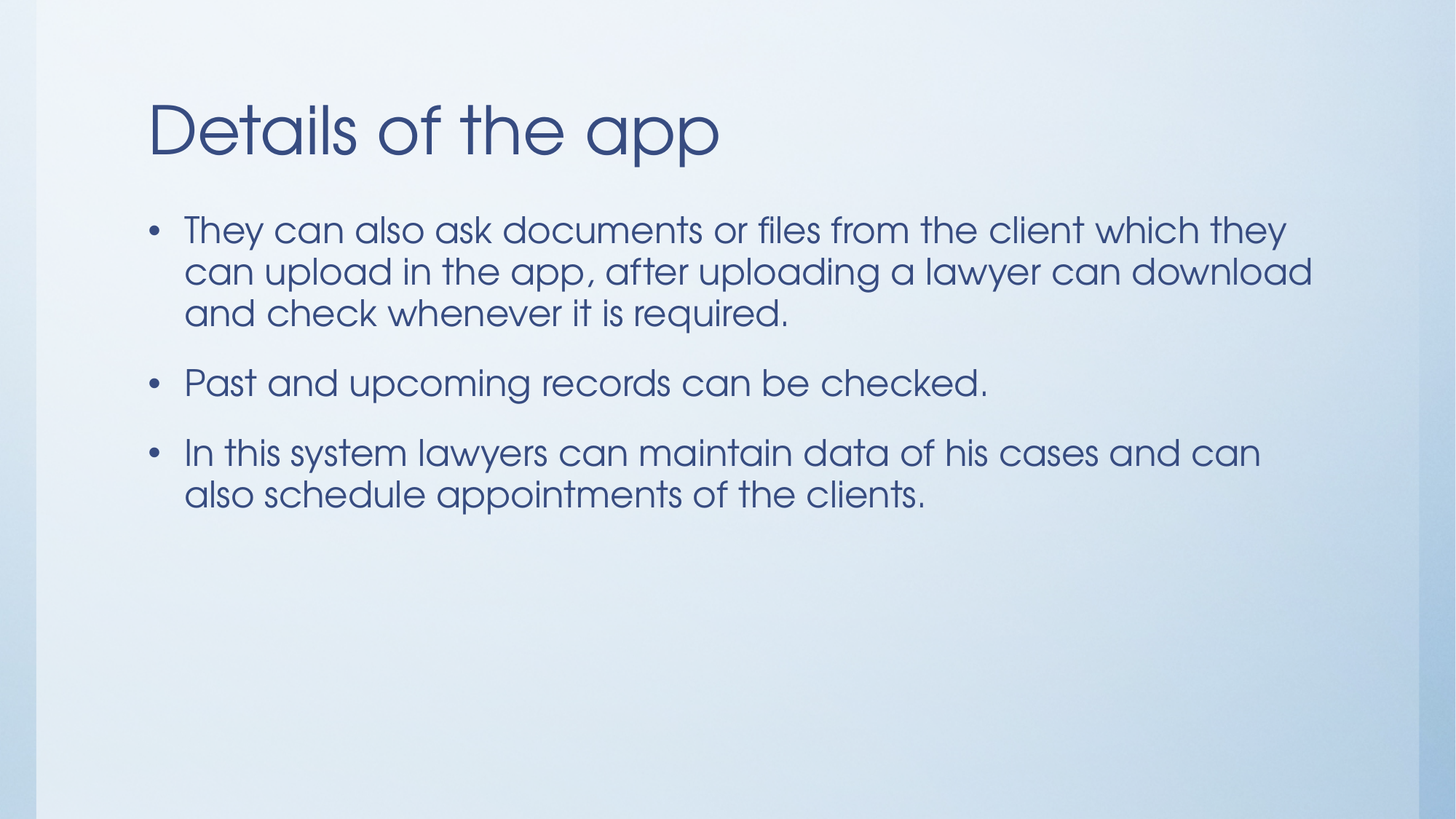

# Details of the app
They can also ask documents or files from the client which they can upload in the app, after uploading a lawyer can download and check whenever it is required.
Past and upcoming records can be checked.
In this system lawyers can maintain data of his cases and can also schedule appointments of the clients.